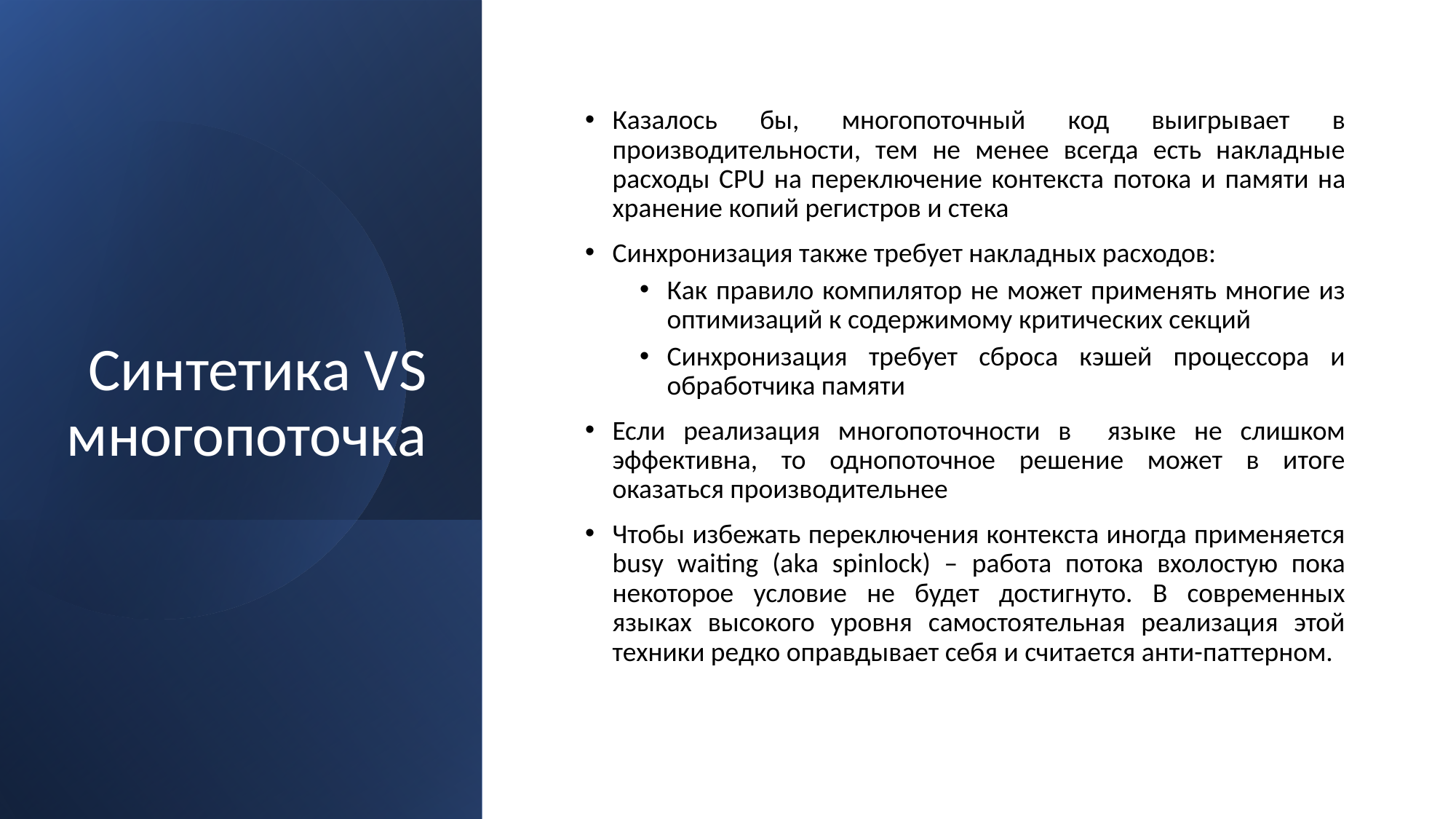

# Синтетика VS многопоточка
Казалось бы, многопоточный код выигрывает в производительности, тем не менее всегда есть накладные расходы CPU на переключение контекста потока и памяти на хранение копий регистров и стека
Синхронизация также требует накладных расходов:
Как правило компилятор не может применять многие из оптимизаций к содержимому критических секций
Синхронизация требует сброса кэшей процессора и обработчика памяти
Если реализация многопоточности в  языке не слишком эффективна, то однопоточное решение может в итоге оказаться производительнее
Чтобы избежать переключения контекста иногда применяется busy waiting (aka spinlock) – работа потока вхолостую пока некоторое условие не будет достигнуто. В современных языках высокого уровня самостоятельная реализация этой техники редко оправдывает себя и считается анти-паттерном.